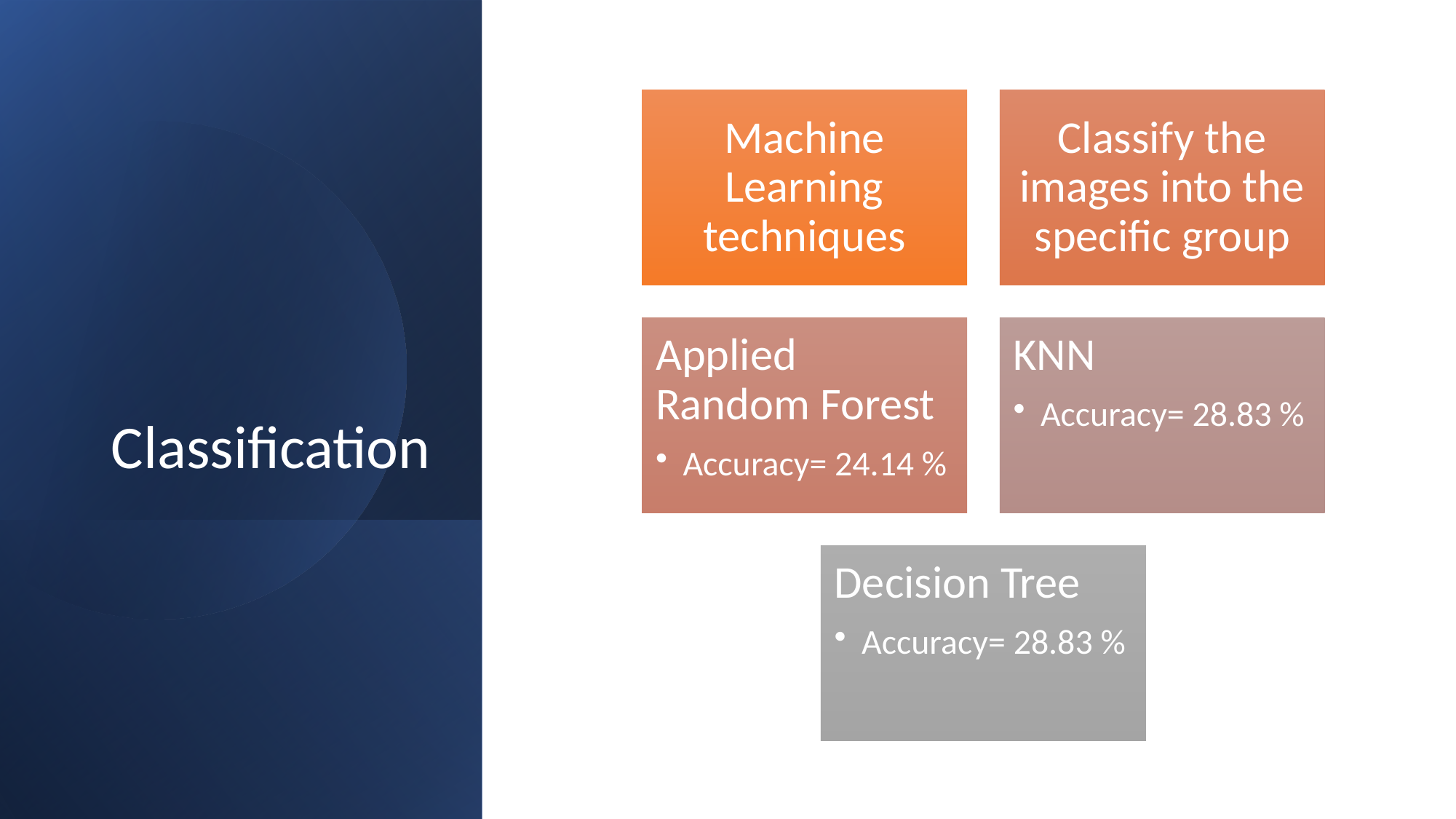

Machine Learning techniques
Classify the images into the specific group
Applied Random Forest
Accuracy= 24.14 %
KNN
Accuracy= 28.83 %
Decision Tree
Accuracy= 28.83 %

# Classification